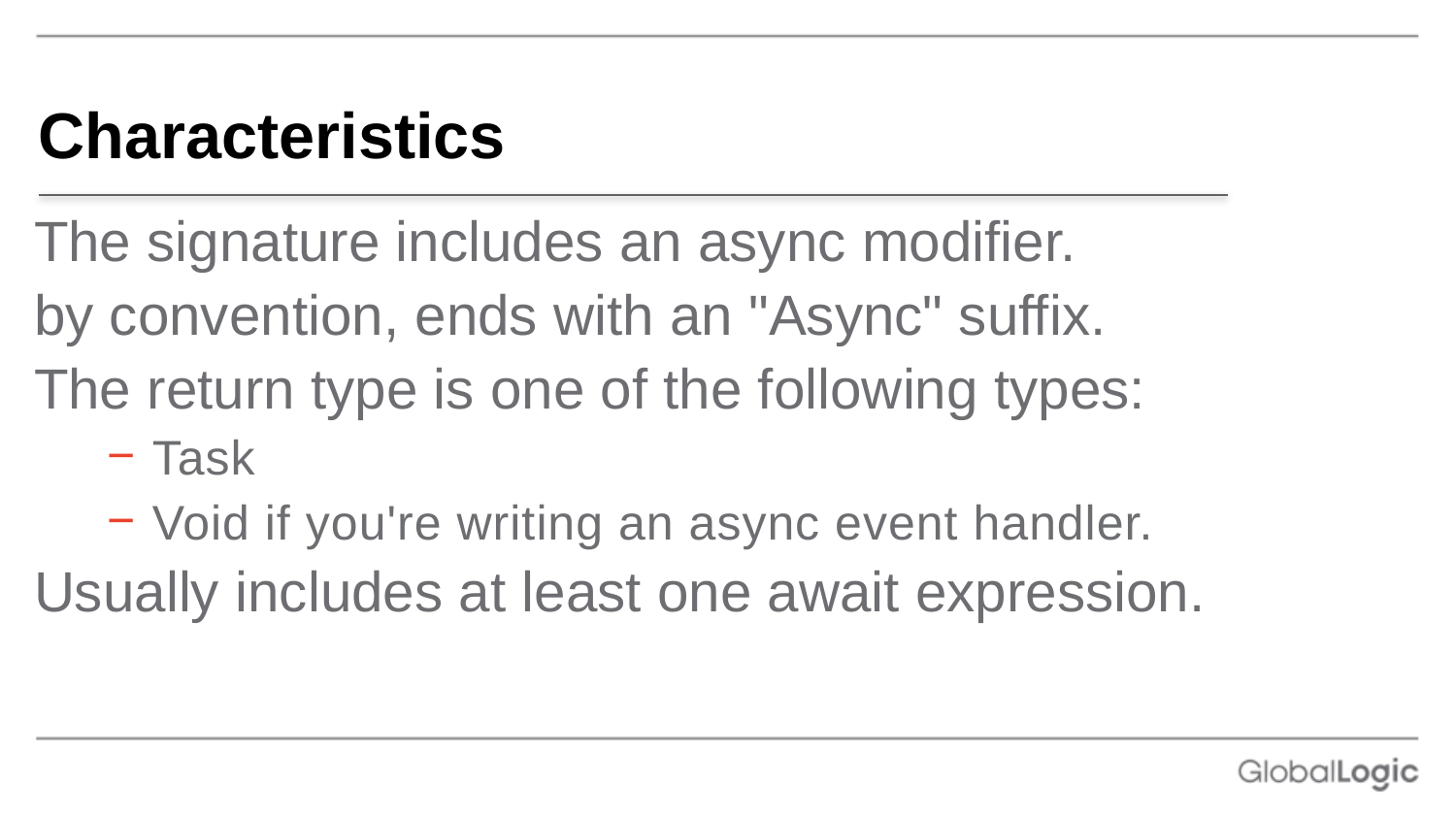

# Characteristics
The signature includes an async modifier.
by convention, ends with an "Async" suffix.
The return type is one of the following types:
Task
Void if you're writing an async event handler.
Usually includes at least one await expression.